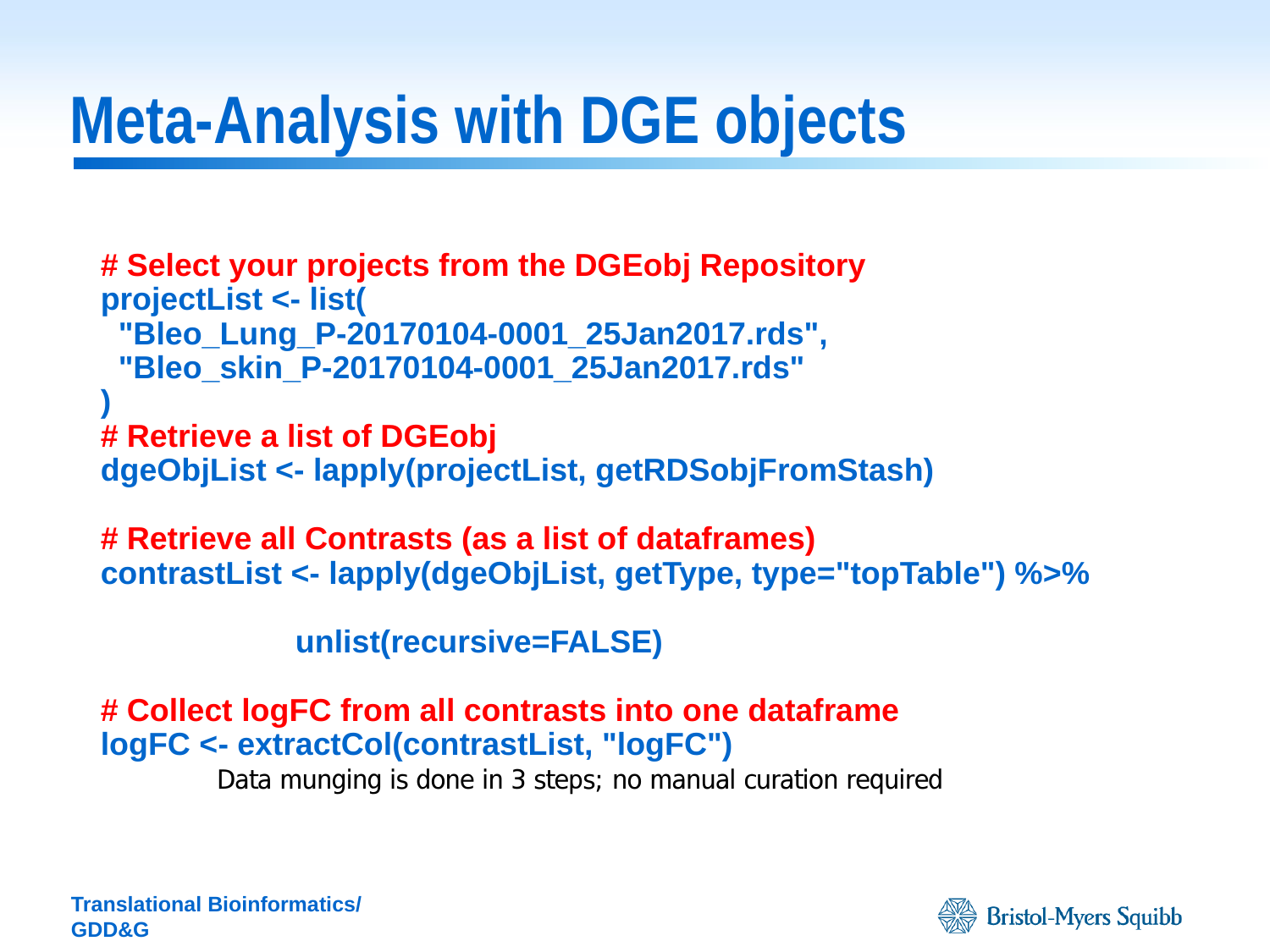

# Meta-Analysis with DGE objects
# Select your projects from the DGEobj Repository
projectList <- list(
  "Bleo_Lung_P-20170104-0001_25Jan2017.rds",
  "Bleo_skin_P-20170104-0001_25Jan2017.rds"
)
# Retrieve a list of DGEobj
dgeObjList <- lapply(projectList, getRDSobjFromStash)

# Retrieve all Contrasts (as a list of dataframes)
contrastList <- lapply(dgeObjList, getType, type="topTable") %>%
                      unlist(recursive=FALSE)

# Collect logFC from all contrasts into one dataframe
logFC <- extractCol(contrastList, "logFC")
Data munging is done in 3 steps; no manual curation required